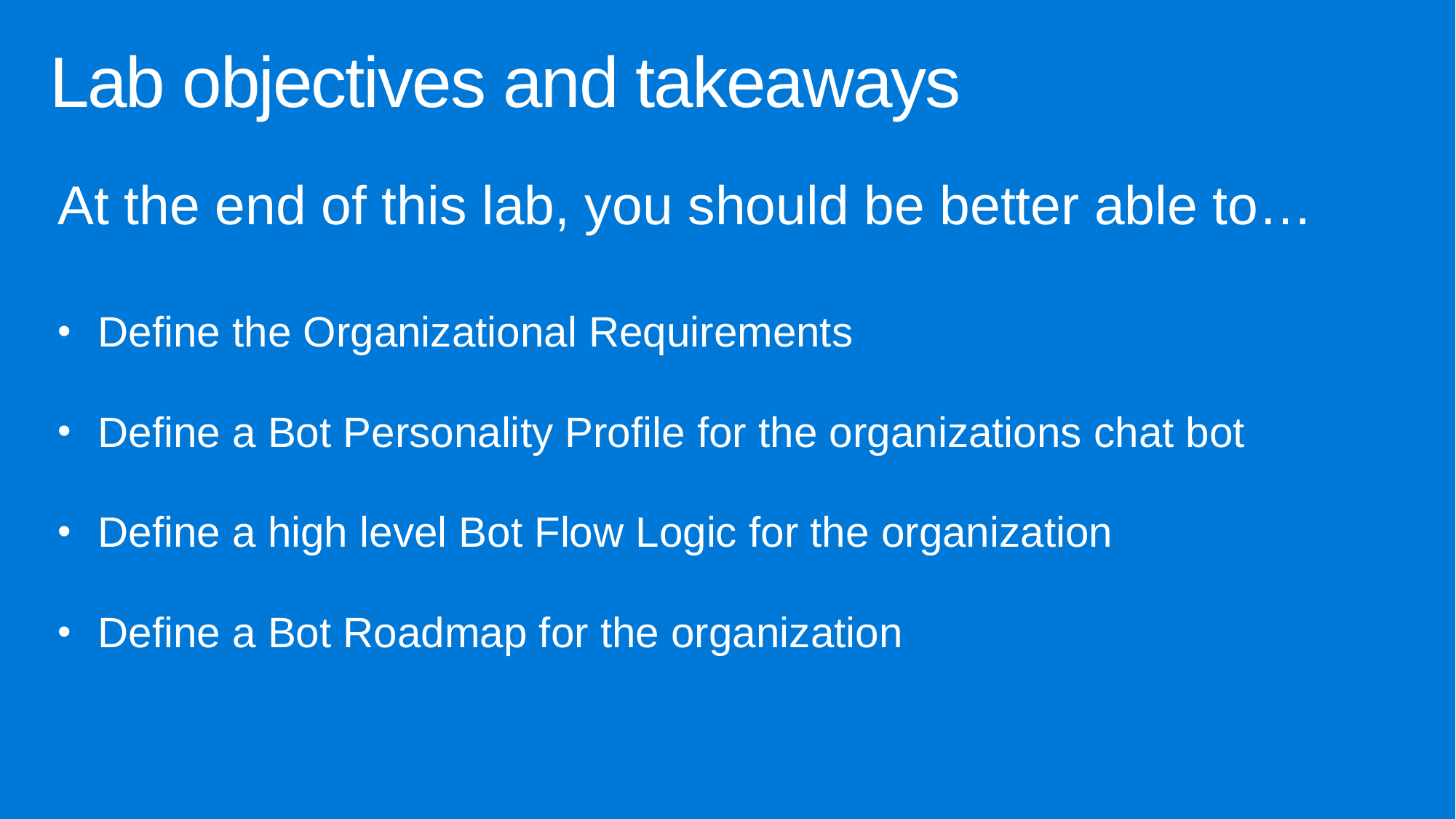

# Lab objectives and takeaways
At the end of this lab, you should be better able to…
Define the Organizational Requirements
Define a Bot Personality Profile for the organizations chat bot
Define a high level Bot Flow Logic for the organization
Define a Bot Roadmap for the organization